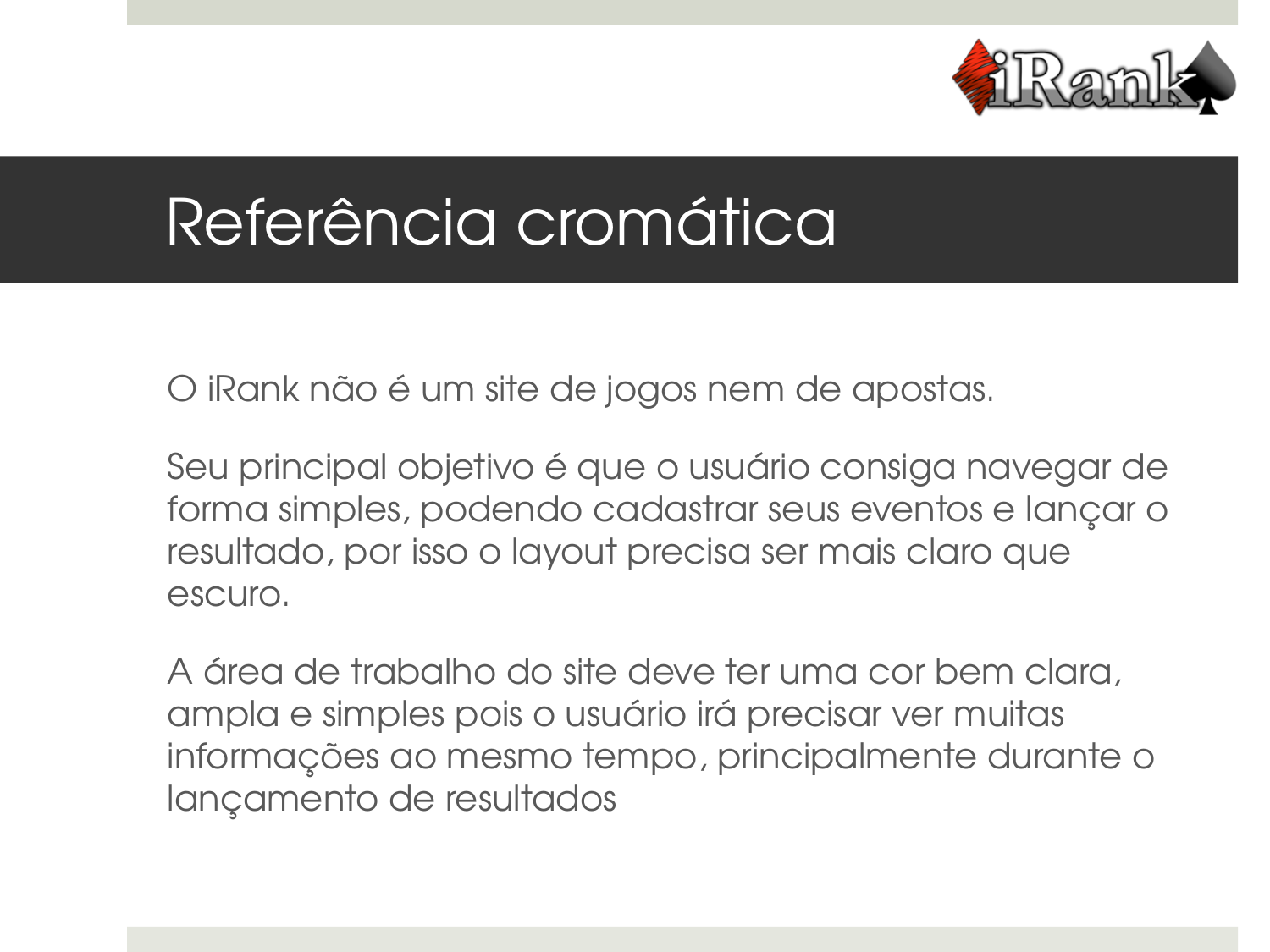

# Referência cromática
O iRank não é um site de jogos nem de apostas.
Seu principal objetivo é que o usuário consiga navegar de forma simples, podendo cadastrar seus eventos e lançar o resultado, por isso o layout precisa ser mais claro que escuro.
A área de trabalho do site deve ter uma cor bem clara, ampla e simples pois o usuário irá precisar ver muitas informações ao mesmo tempo, principalmente durante o lançamento de resultados